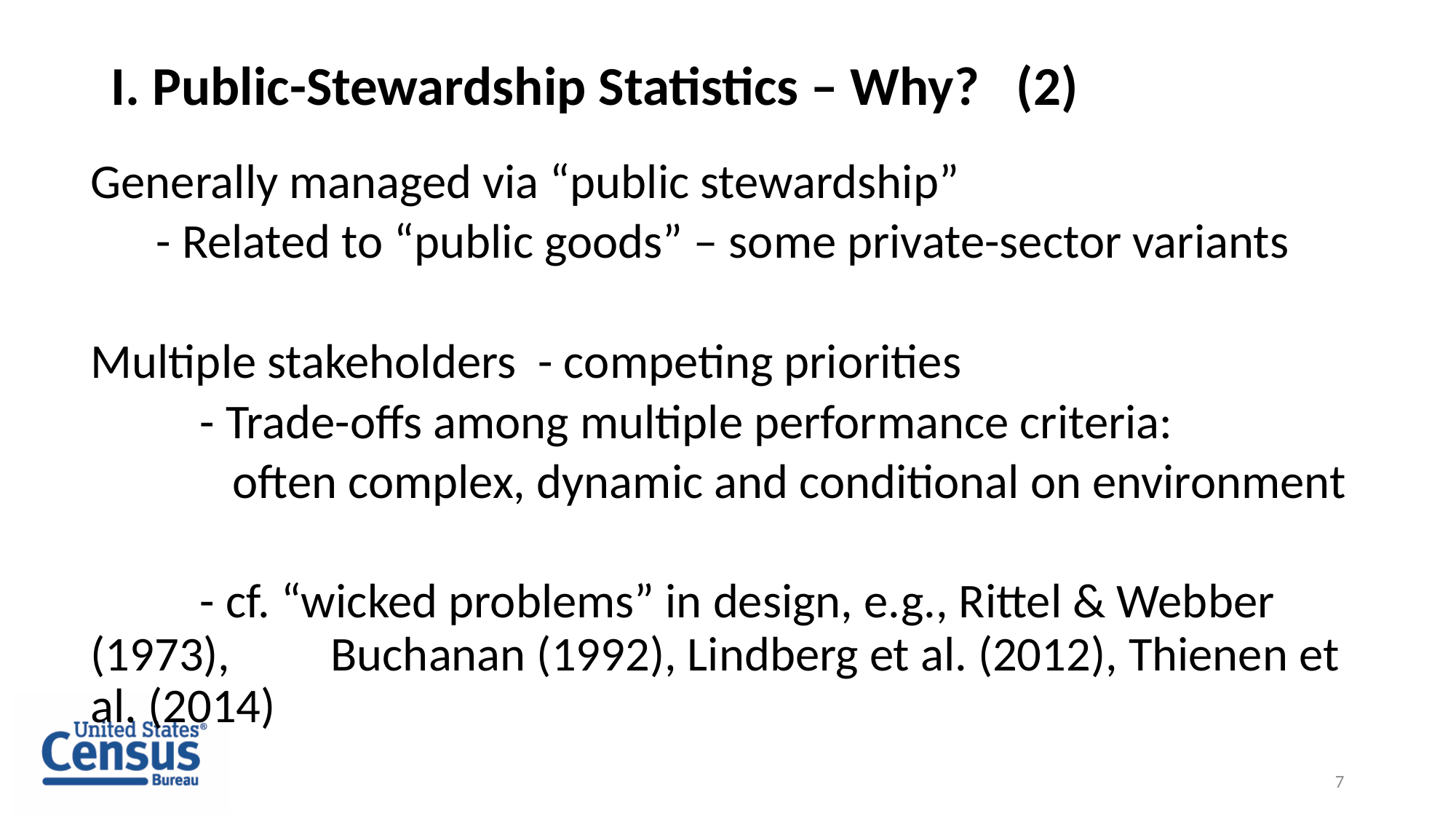

# I. Public-Stewardship Statistics – Why?   (2)
Generally managed via “public stewardship”
      - Related to “public goods” – some private-sector variants

Multiple stakeholders  - competing priorities
	- Trade-offs among multiple performance criteria:
	   often complex, dynamic and conditional on environment

	- cf. “wicked problems” in design, e.g., Rittel & Webber (1973), 	  Buchanan (1992), Lindberg et al. (2012), Thienen et al. (2014)
7